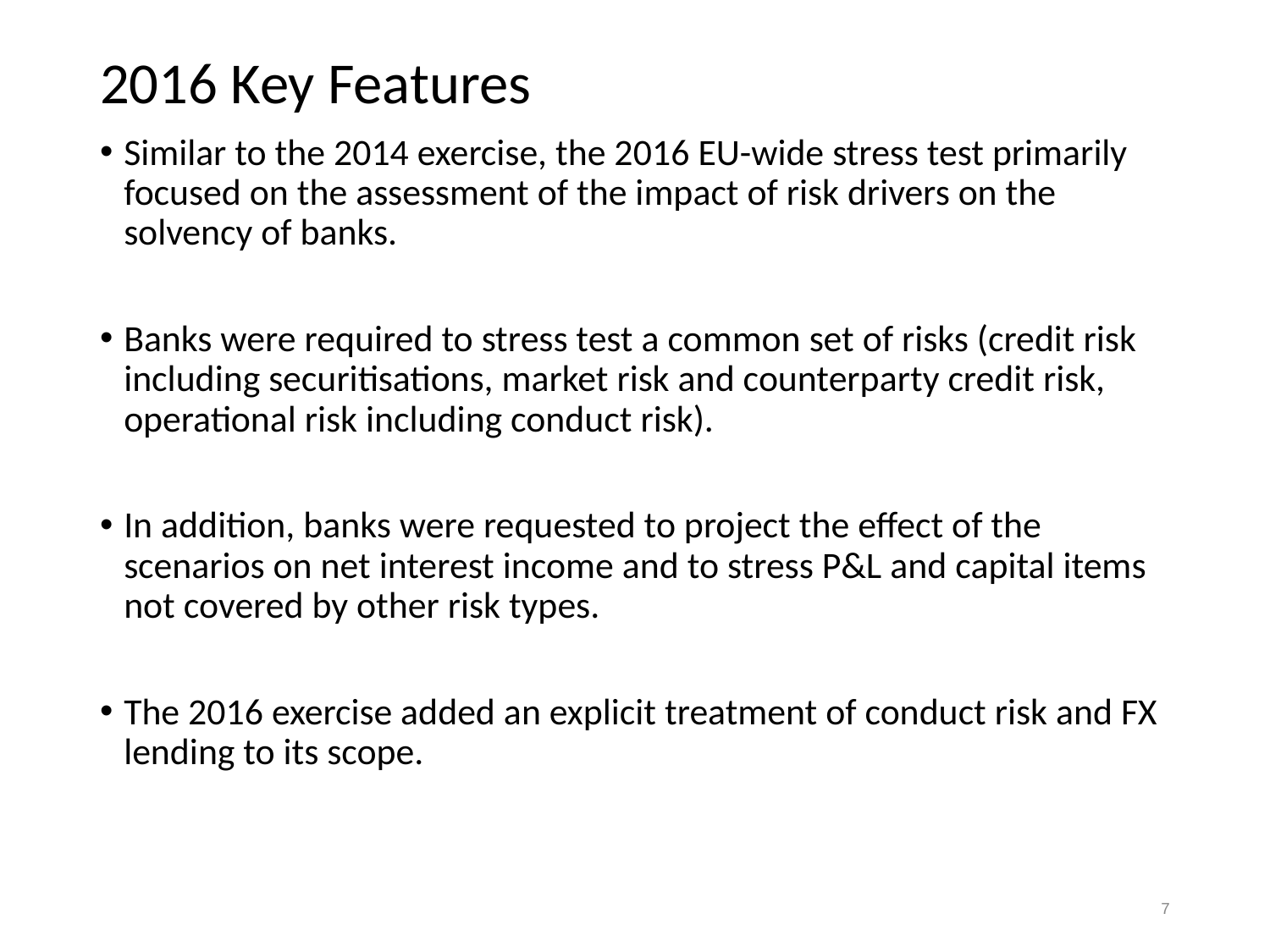

# 2016 Key Features
Similar to the 2014 exercise, the 2016 EU-wide stress test primarily focused on the assessment of the impact of risk drivers on the solvency of banks.

Banks were required to stress test a common set of risks (credit risk including securitisations, market risk and counterparty credit risk, operational risk including conduct risk).

In addition, banks were requested to project the effect of the scenarios on net interest income and to stress P&L and capital items not covered by other risk types.

The 2016 exercise added an explicit treatment of conduct risk and FX lending to its scope.
7